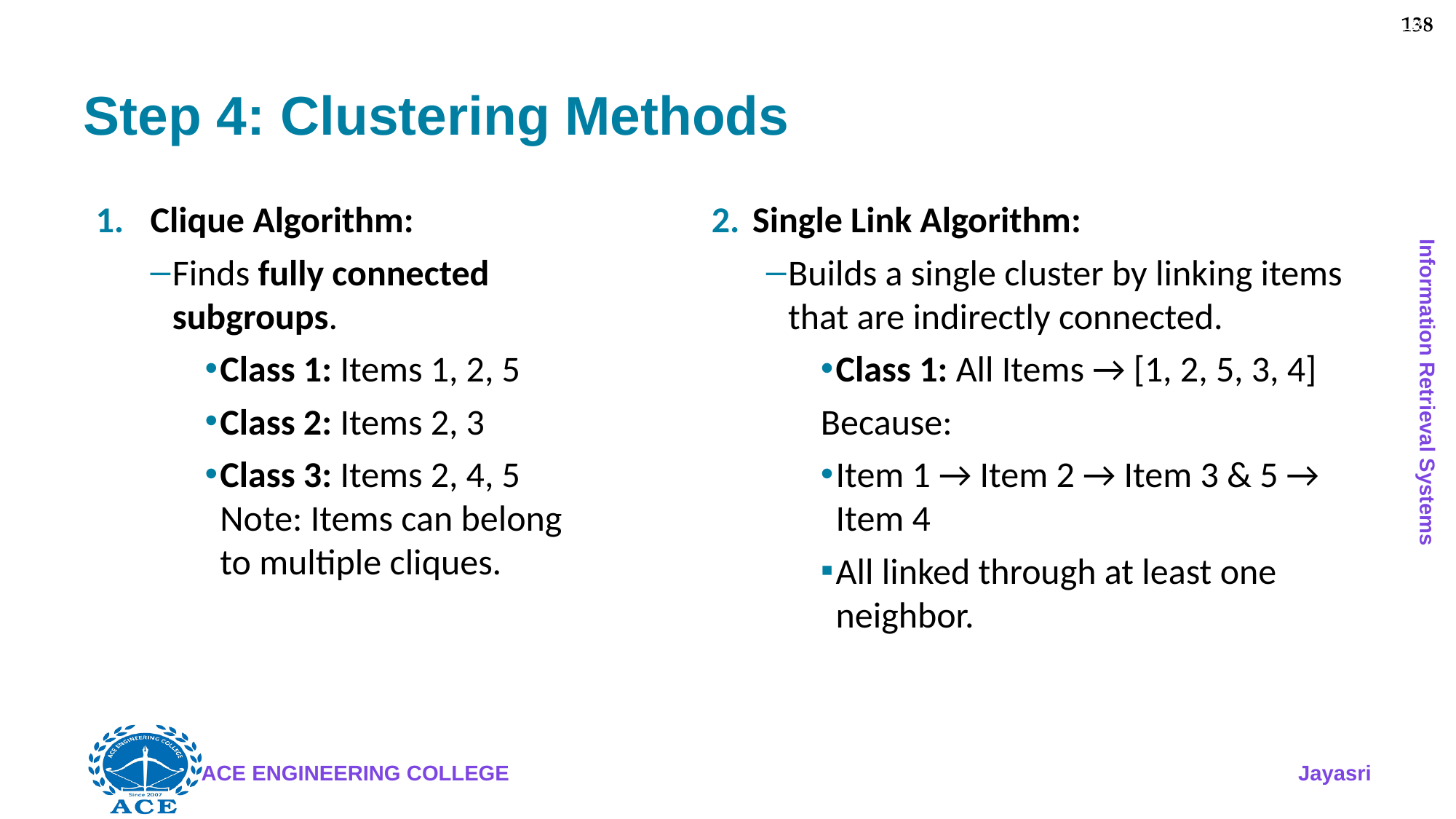

138
# Step 4: Clustering Methods
Clique Algorithm:
Finds fully connected subgroups.
Class 1: Items 1, 2, 5
Class 2: Items 2, 3
Class 3: Items 2, 4, 5
Note: Items can belong to multiple cliques.

Single Link Algorithm:
Builds a single cluster by linking items that are indirectly connected.
Class 1: All Items → [1, 2, 5, 3, 4]
Because:
Item 1 → Item 2 → Item 3 & 5 → Item 4
All linked through at least one neighbor.